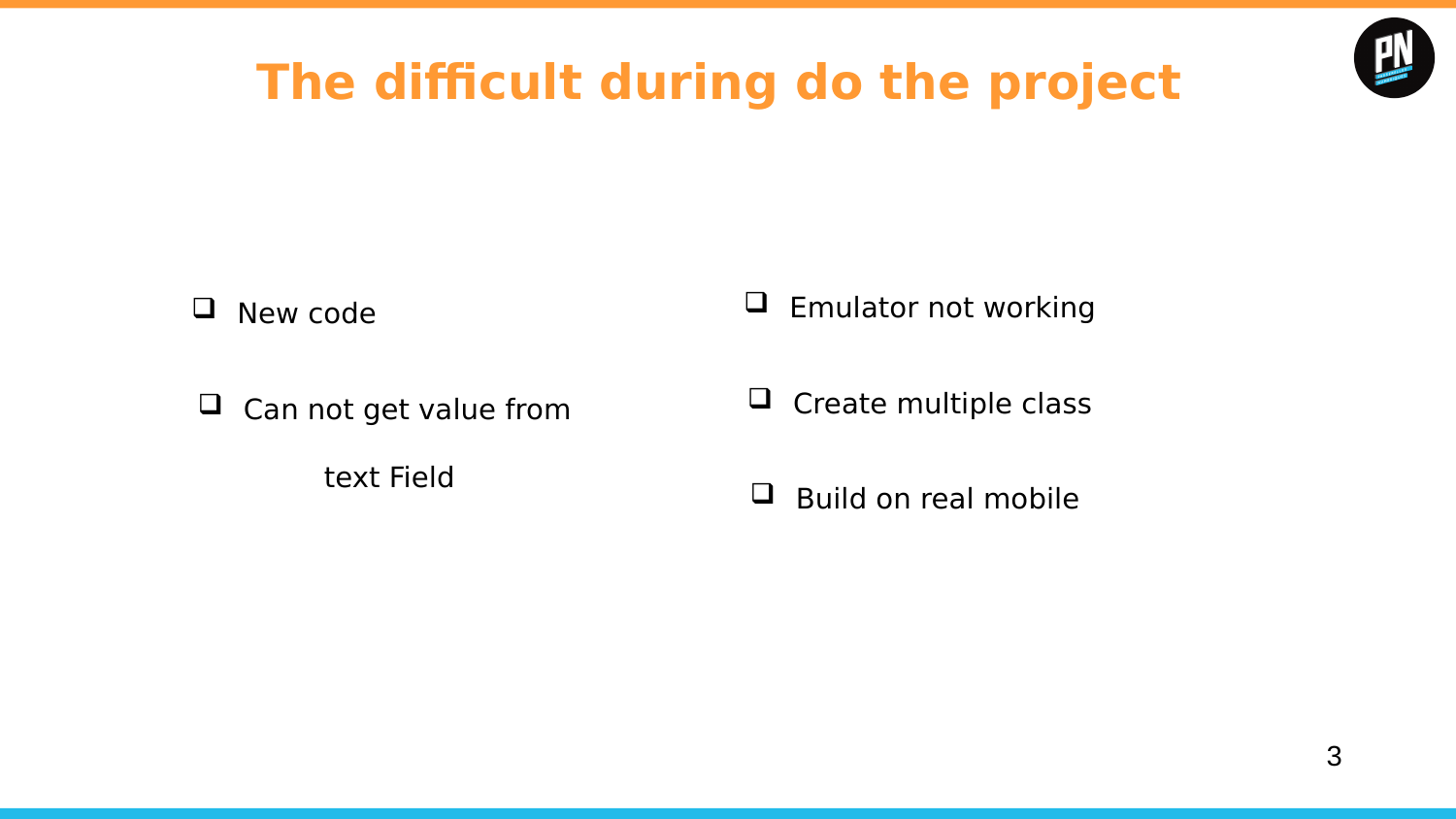

# The difficult during do the project
Emulator not working
New code

Create multiple class

Can not get value from

 text Field

Build on real mobile

3